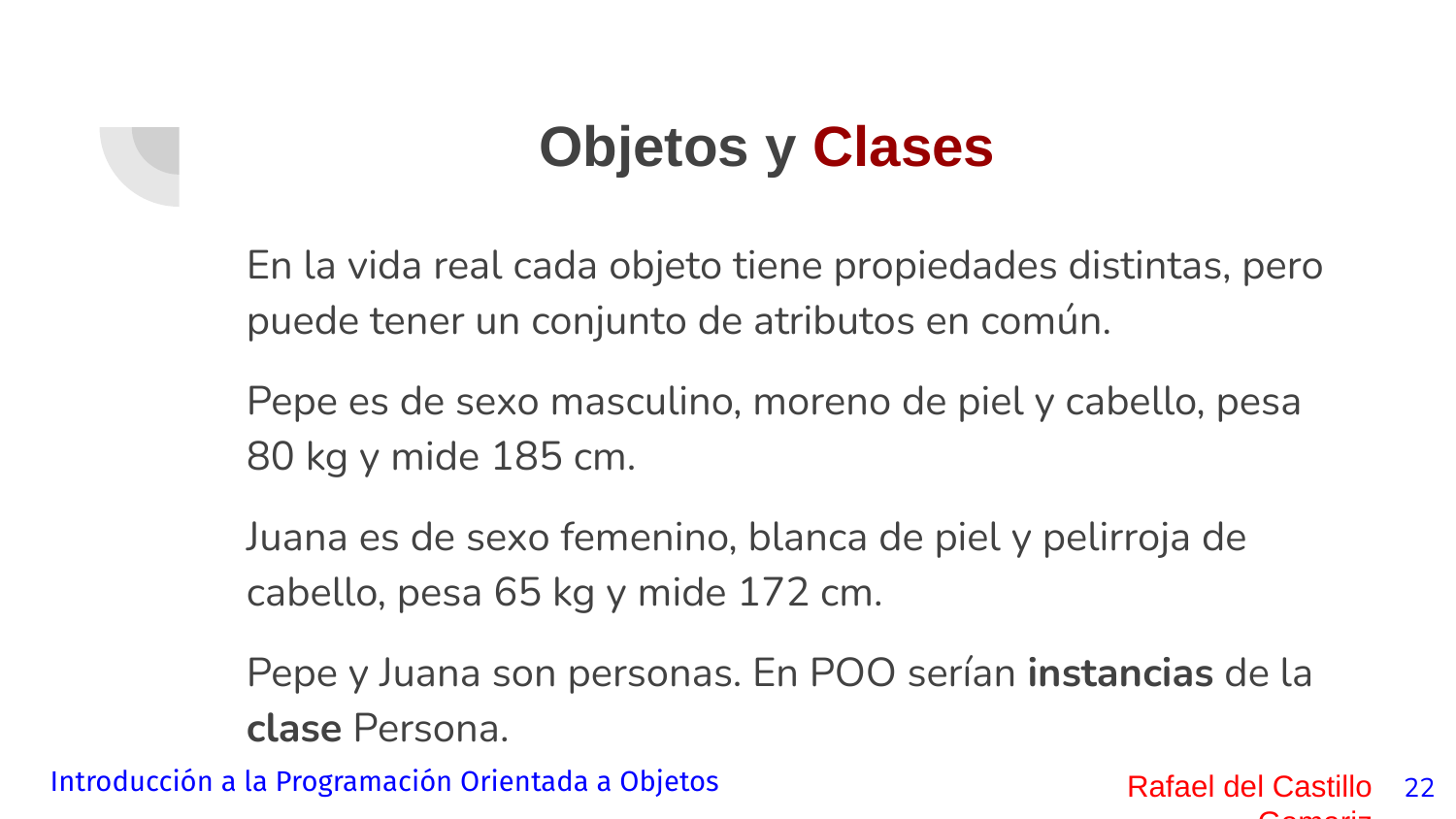

# Objetos y Clases
En la vida real cada objeto tiene propiedades distintas, pero puede tener un conjunto de atributos en común.
Pepe es de sexo masculino, moreno de piel y cabello, pesa 80 kg y mide 185 cm.
Juana es de sexo femenino, blanca de piel y pelirroja de cabello, pesa 65 kg y mide 172 cm.
Pepe y Juana son personas. En POO serían instancias de la clase Persona.